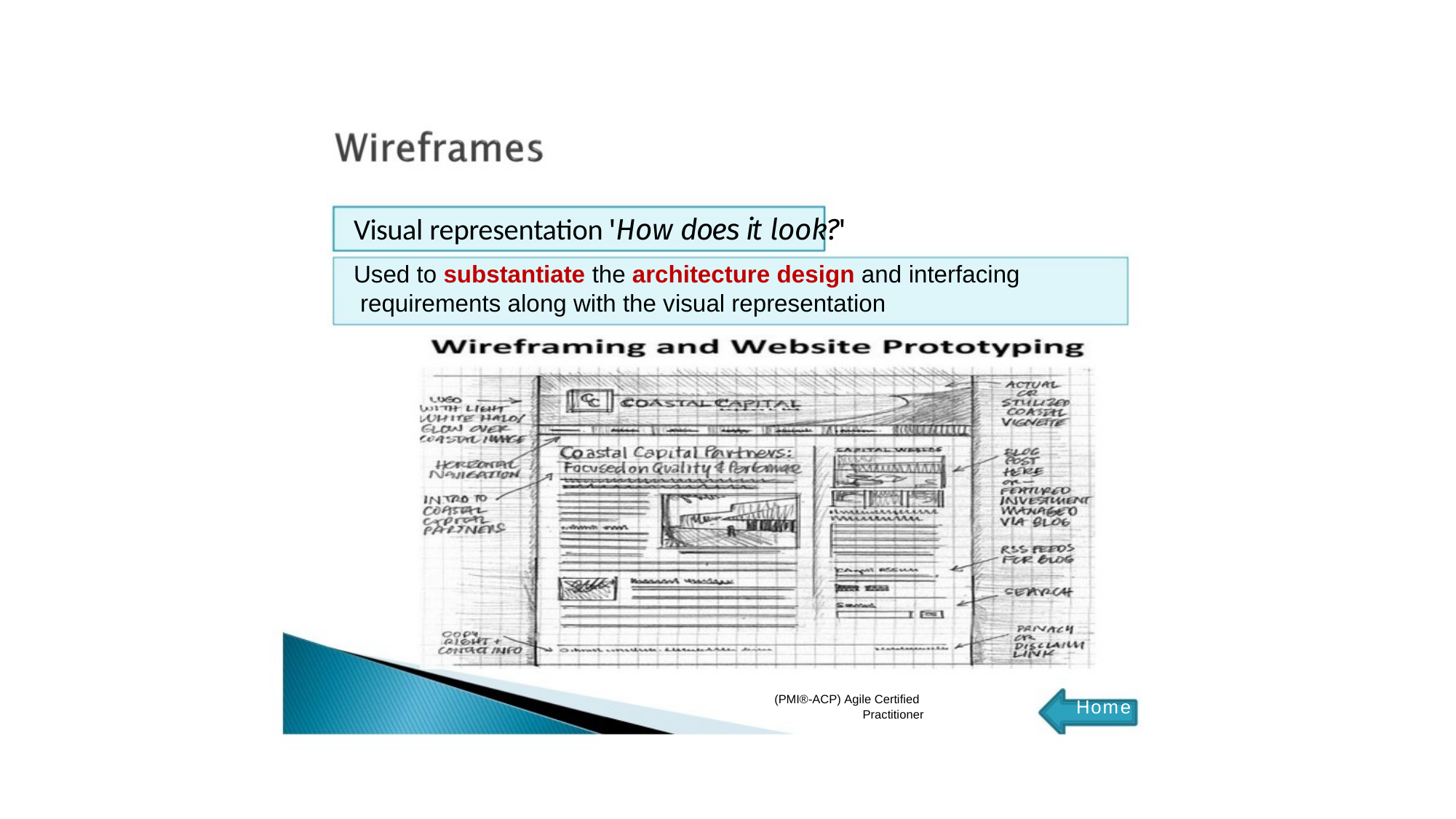

# Visual representation 'How does it look?'
Used to substantiate the architecture design and interfacing  requirements along with the visual representation
(PMI®-ACP) Agile Certified
Home
Practitioner